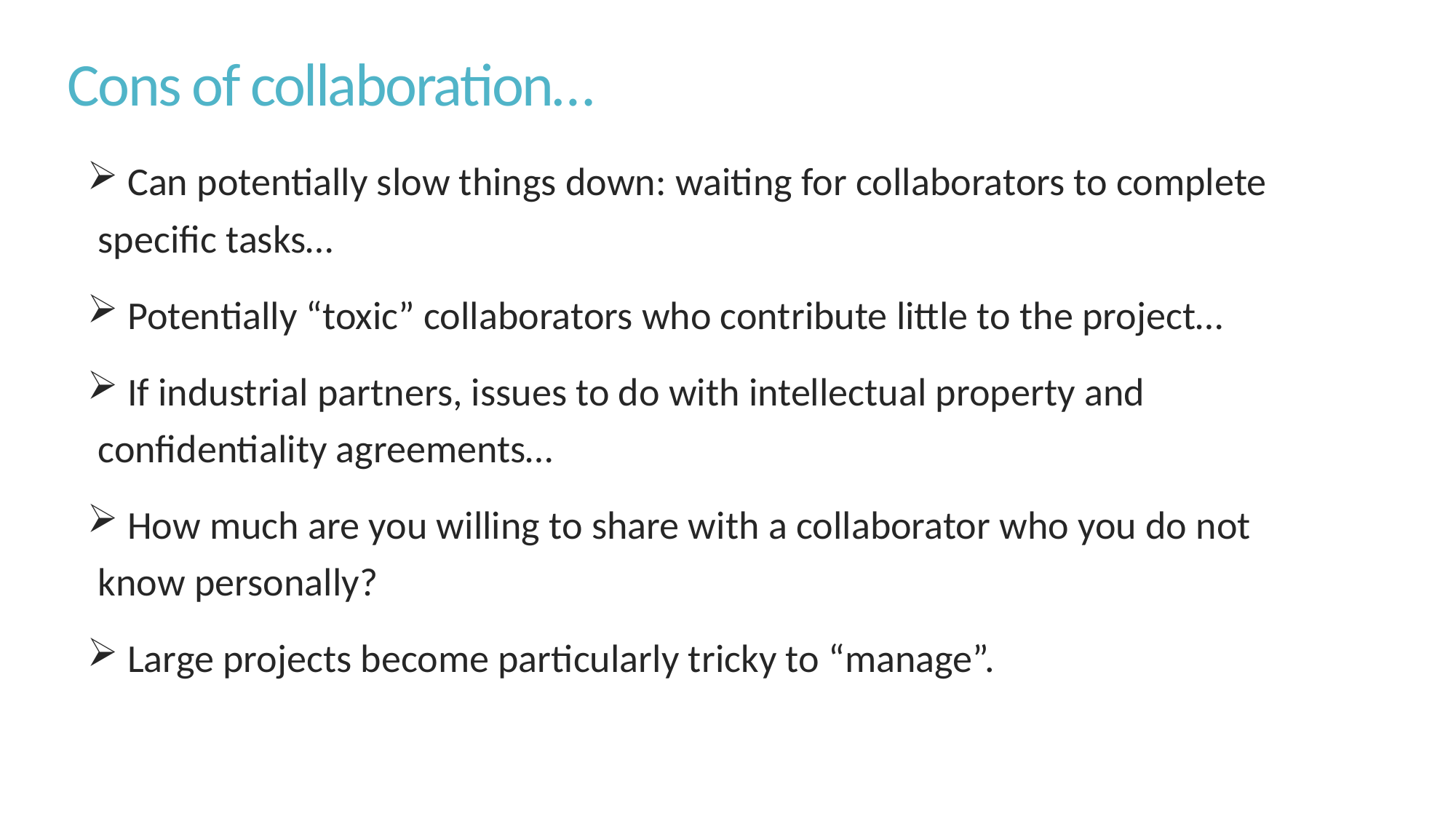

# Cons of collaboration…
 Can potentially slow things down: waiting for collaborators to complete specific tasks…
 Potentially “toxic” collaborators who contribute little to the project…
 If industrial partners, issues to do with intellectual property and confidentiality agreements…
 How much are you willing to share with a collaborator who you do not know personally?
 Large projects become particularly tricky to “manage”.